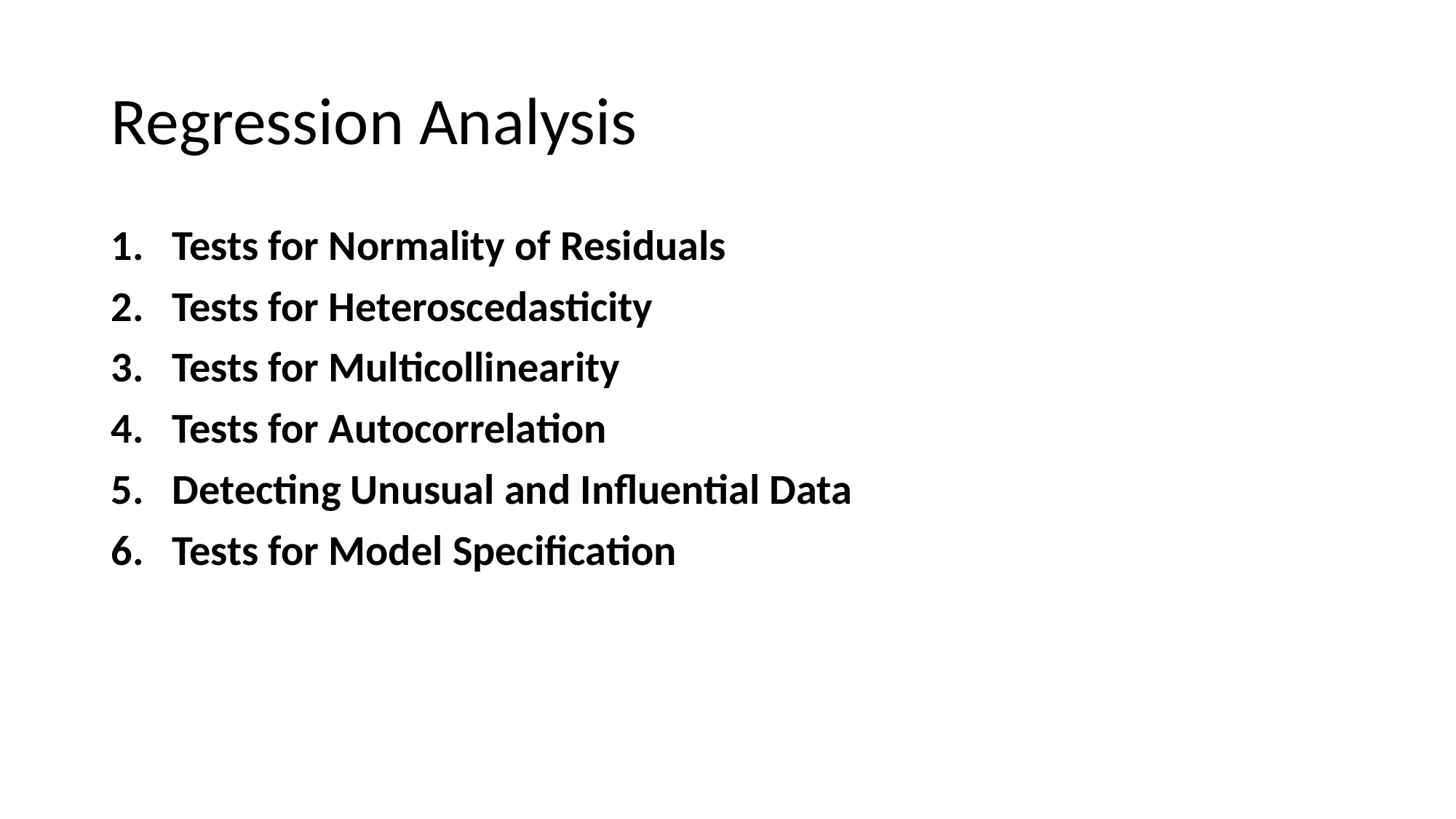

# Regression Analysis
Tests for Normality of Residuals
Tests for Heteroscedasticity
Tests for Multicollinearity
Tests for Autocorrelation
Detecting Unusual and Influential Data
Tests for Model Specification